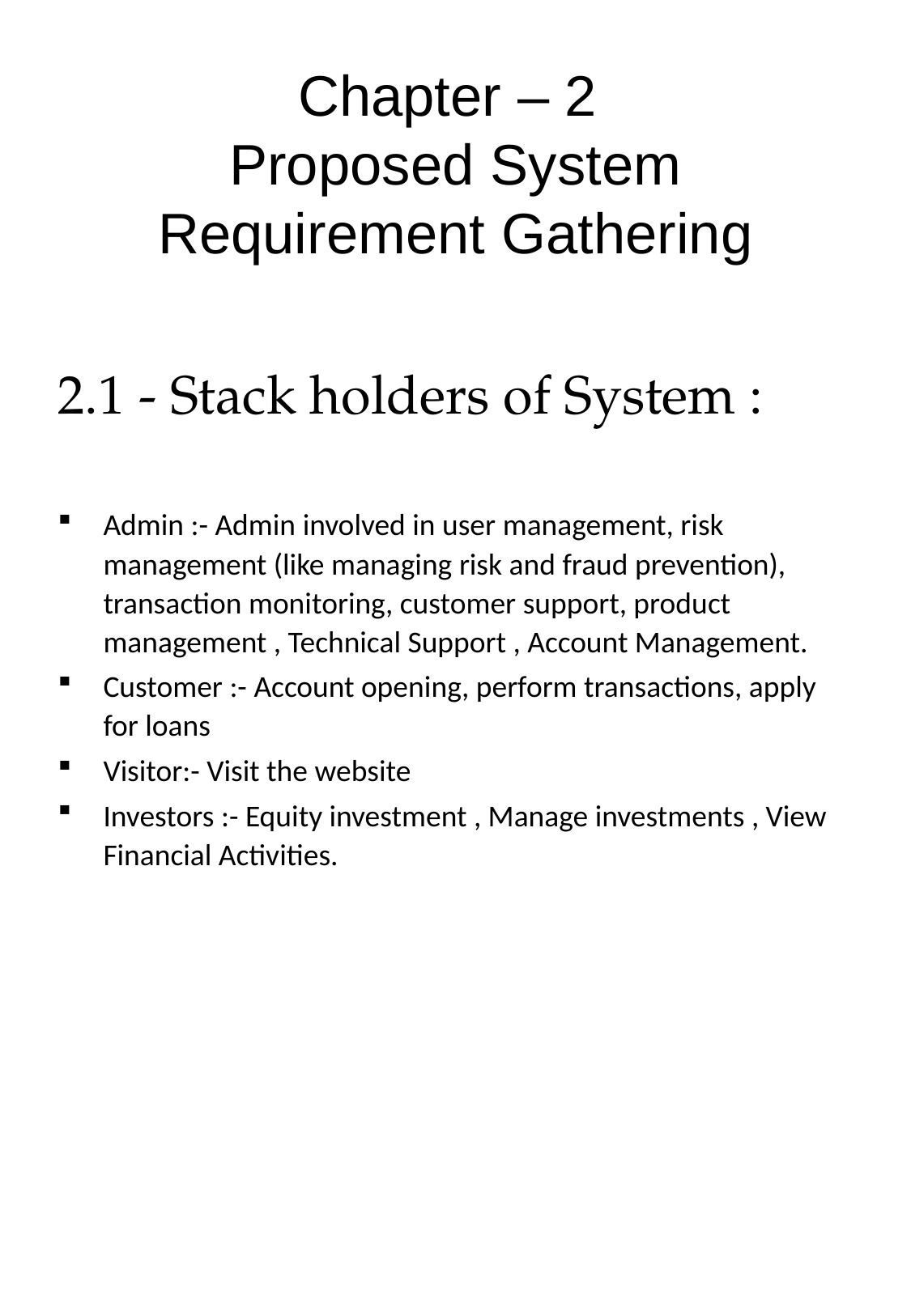

# Chapter – 2 Proposed System Requirement Gathering
2.1 - Stack holders of System :

Admin :- Admin involved in user management, risk management (like managing risk and fraud prevention), transaction monitoring, customer support, product management , Technical Support , Account Management.
Customer :- Account opening, perform transactions, apply for loans
Visitor:- Visit the website
Investors :- Equity investment , Manage investments , View Financial Activities.